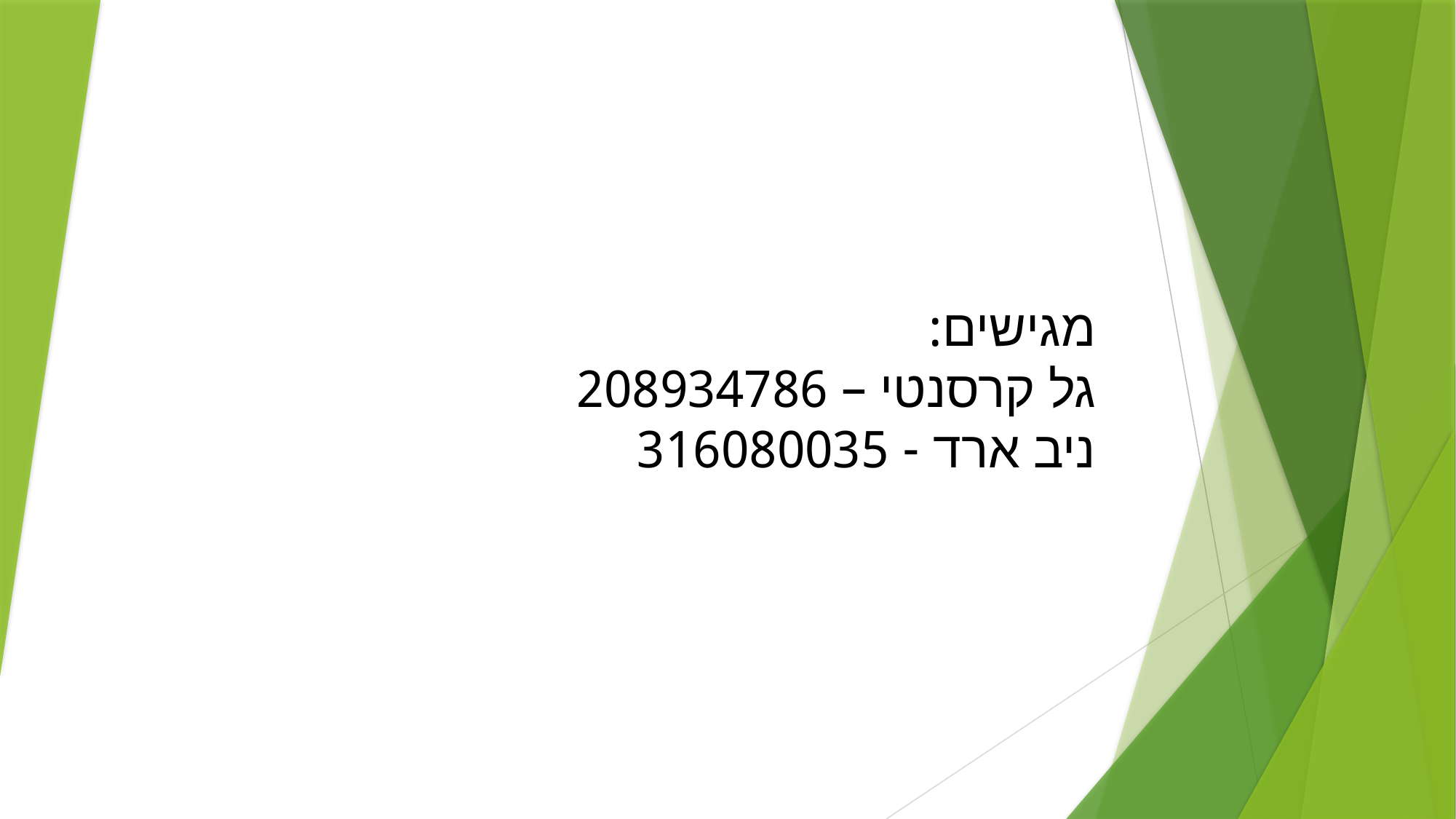

# מגישים: גל קרסנטי – 208934786 ניב ארד - 316080035